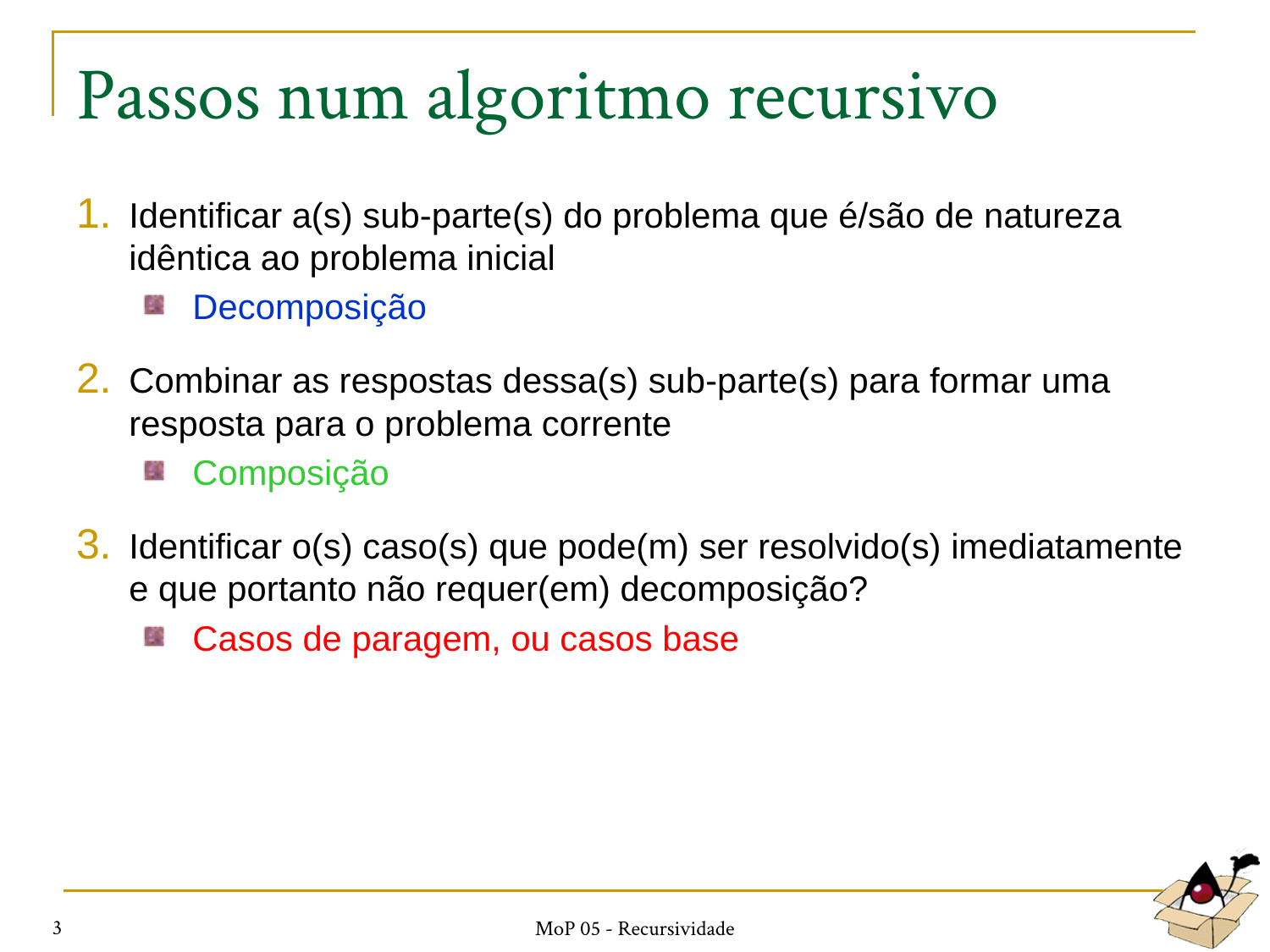

# Passos num algoritmo recursivo
Identificar a(s) sub-parte(s) do problema que é/são de natureza idêntica ao problema inicial
Decomposição
Combinar as respostas dessa(s) sub-parte(s) para formar uma resposta para o problema corrente
Composição
Identificar o(s) caso(s) que pode(m) ser resolvido(s) imediatamente e que portanto não requer(em) decomposição?
Casos de paragem, ou casos base

MoP 05 - Recursividade